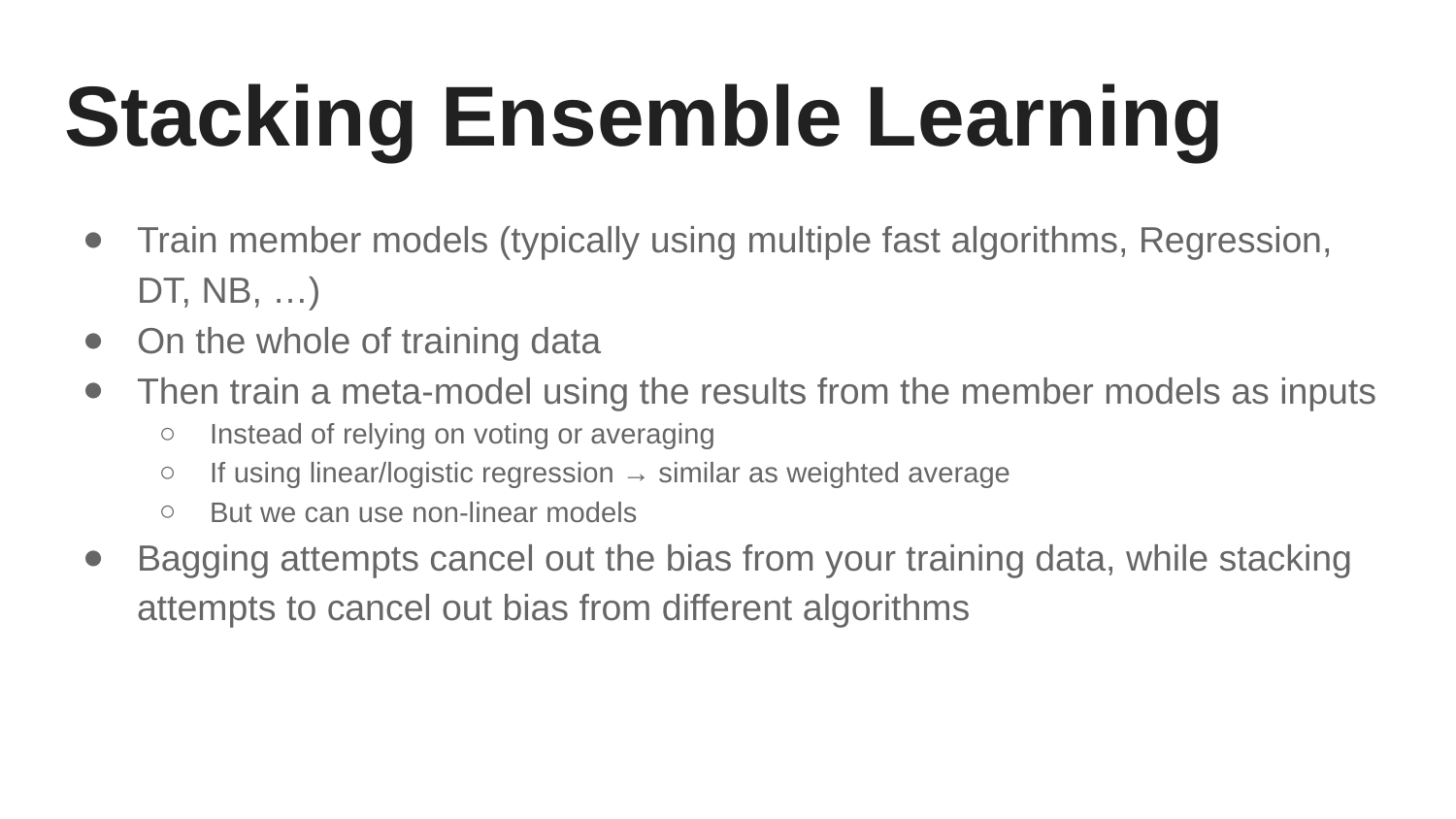

# Stacking Ensemble Learning
Train member models (typically using multiple fast algorithms, Regression, DT, NB, …)
On the whole of training data
Then train a meta-model using the results from the member models as inputs
Instead of relying on voting or averaging
If using linear/logistic regression → similar as weighted average
But we can use non-linear models
Bagging attempts cancel out the bias from your training data, while stacking attempts to cancel out bias from different algorithms